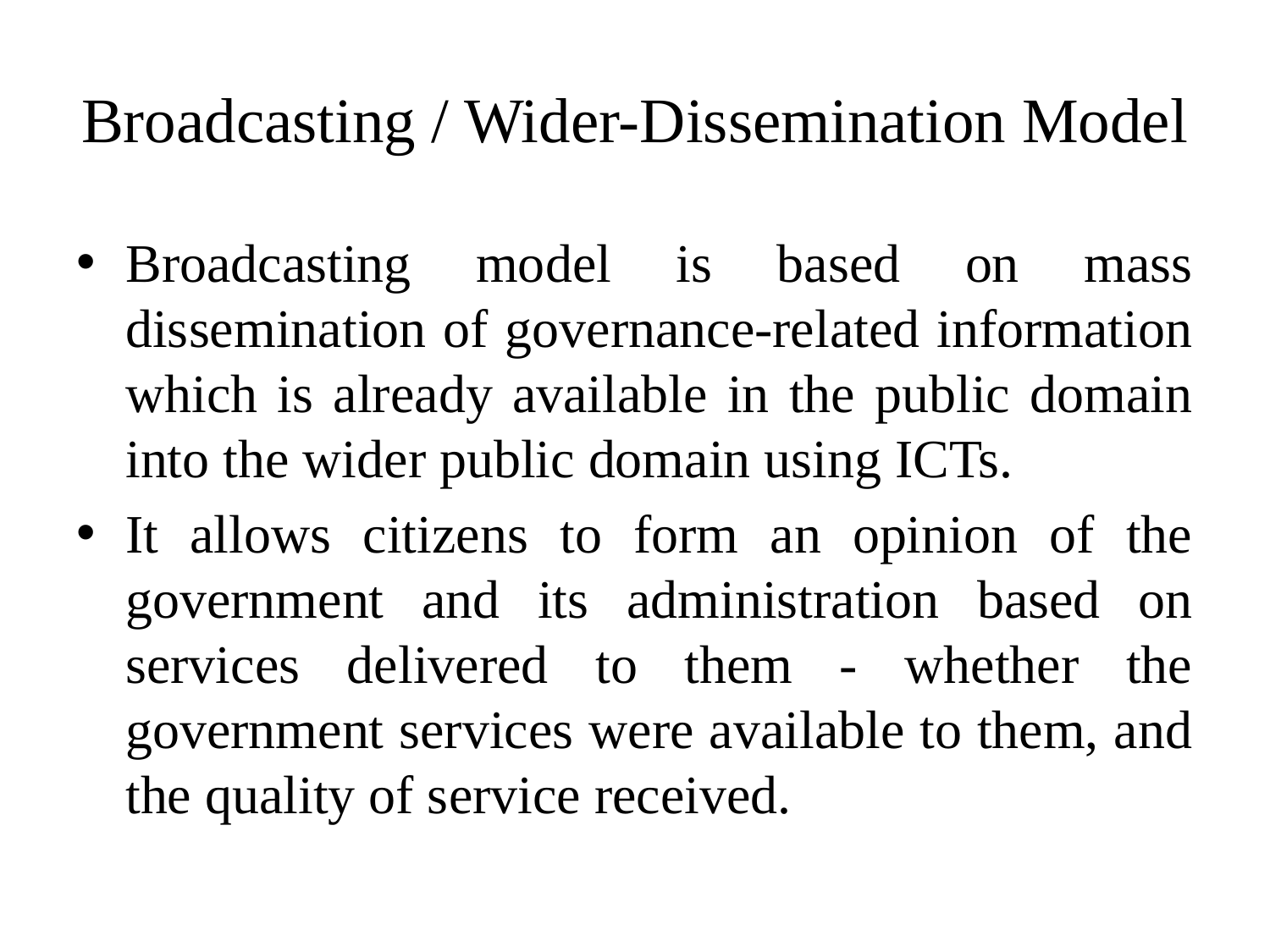

# Broadcasting / Wider-Dissemination Model
Broadcasting model is based on mass dissemination of governance-related information which is already available in the public domain into the wider public domain using ICTs.
It allows citizens to form an opinion of the government and its administration based on services delivered to them - whether the government services were available to them, and the quality of service received.